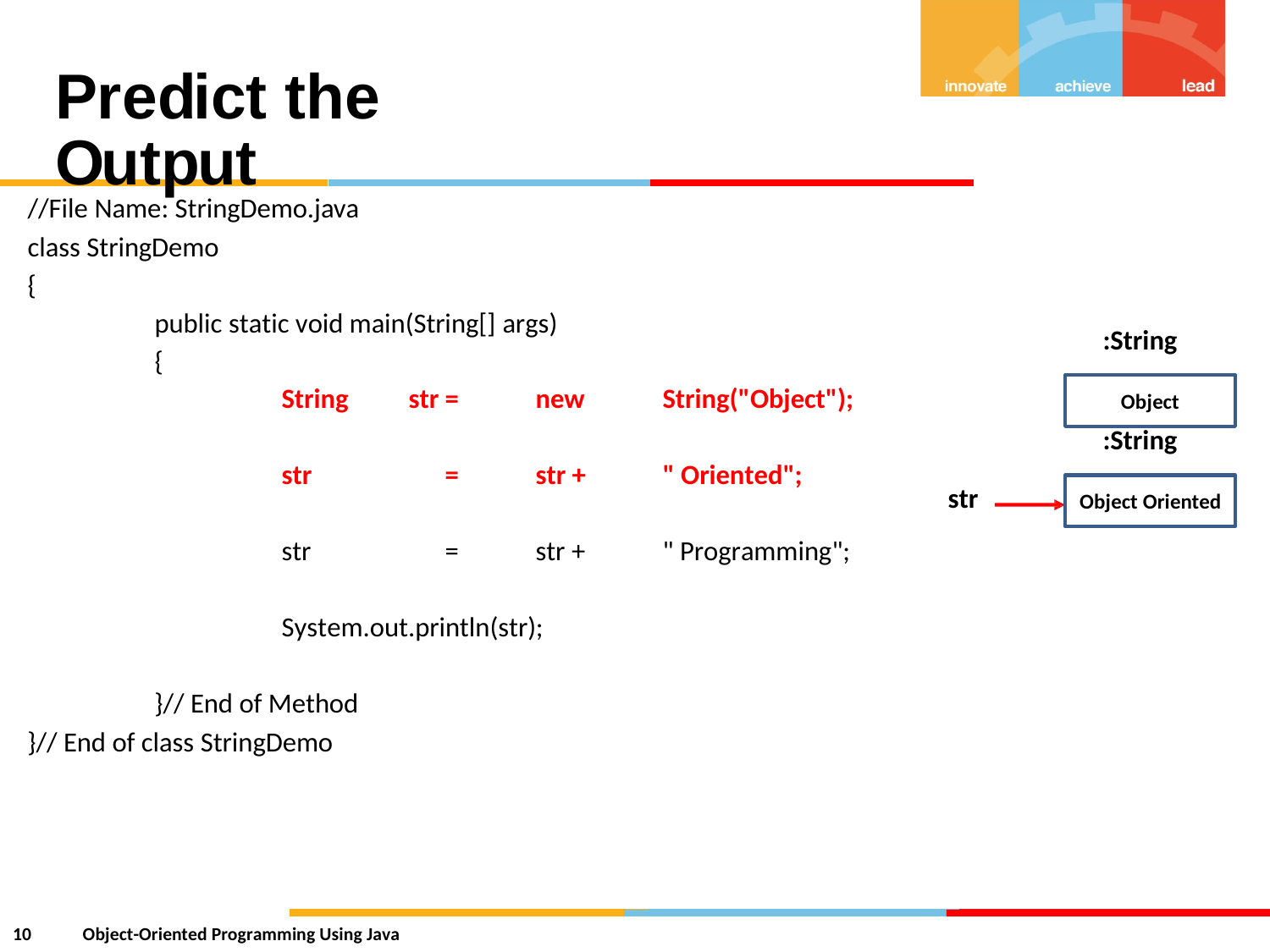

Predict the Output

//File Name: StringDemo.java
class StringDemo
{
public static void main(String[] args)
{
:String

Object
String
str =
new
String("Object");
:String
str
=
str +
" Oriented";

Object Oriented
str

str
=
str +
" Programming";
System.out.println(str);
}// End of Method
}// End of class StringDemo

10
Object-Oriented Programming Using Java